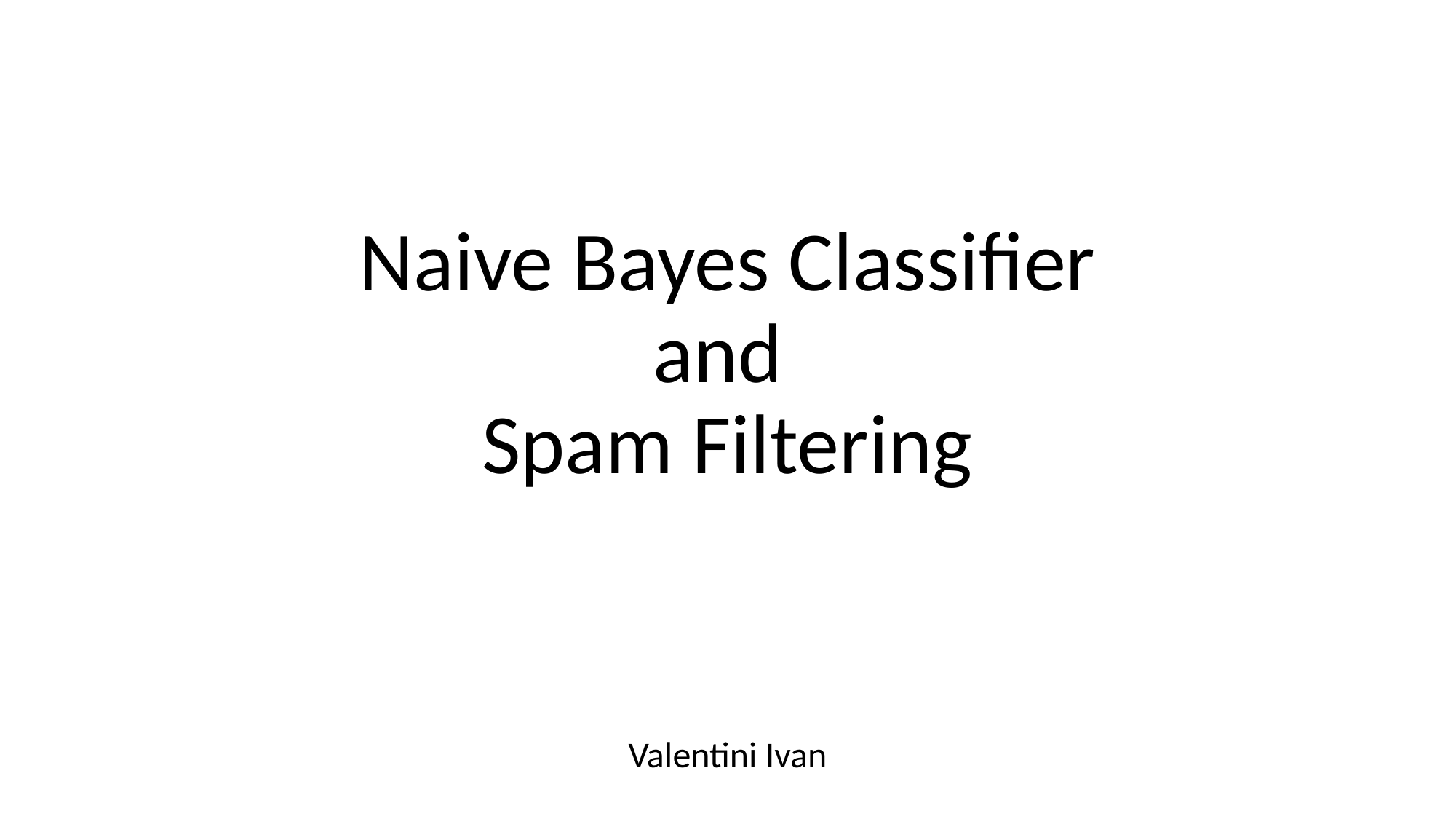

# Naive Bayes Classifier and Spam Filtering
Valentini Ivan